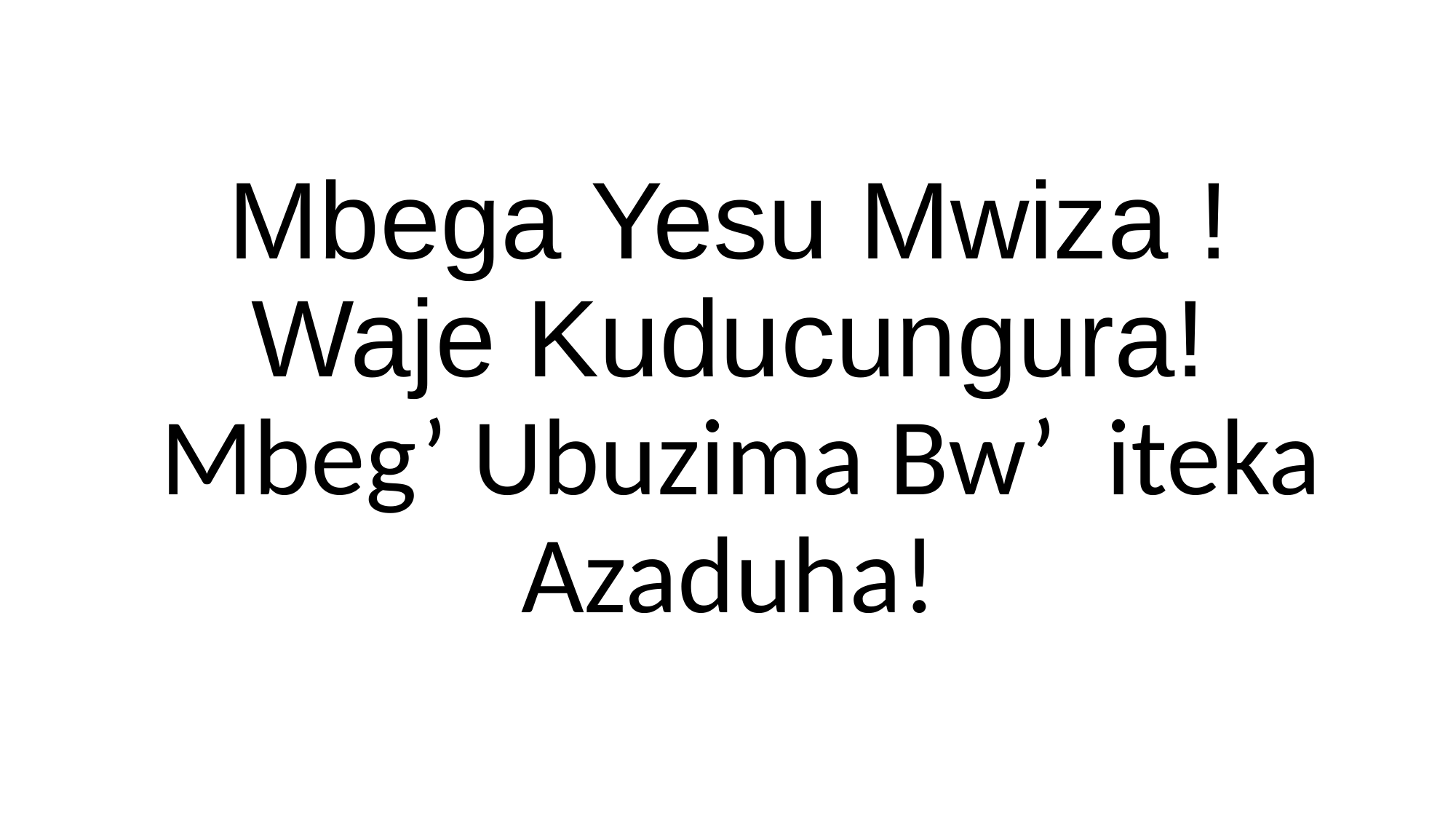

# Mbega Yesu Mwiza ! Waje Kuducungura! Mbeg’ Ubuzima Bw’  iteka Azaduha!